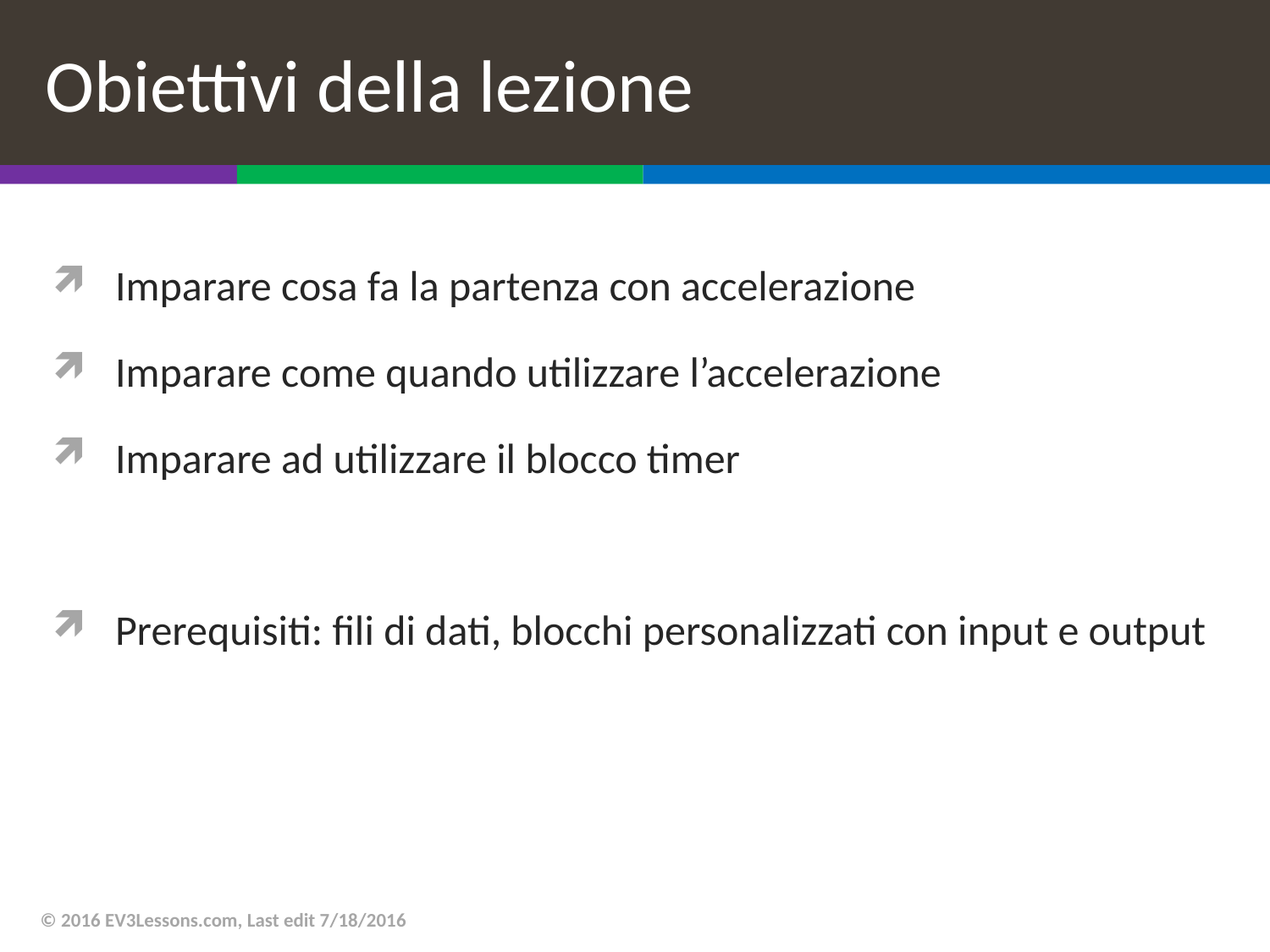

# Obiettivi della lezione
Imparare cosa fa la partenza con accelerazione
Imparare come quando utilizzare l’accelerazione
Imparare ad utilizzare il blocco timer

Prerequisiti: fili di dati, blocchi personalizzati con input e output
© 2016 EV3Lessons.com, Last edit 7/18/2016